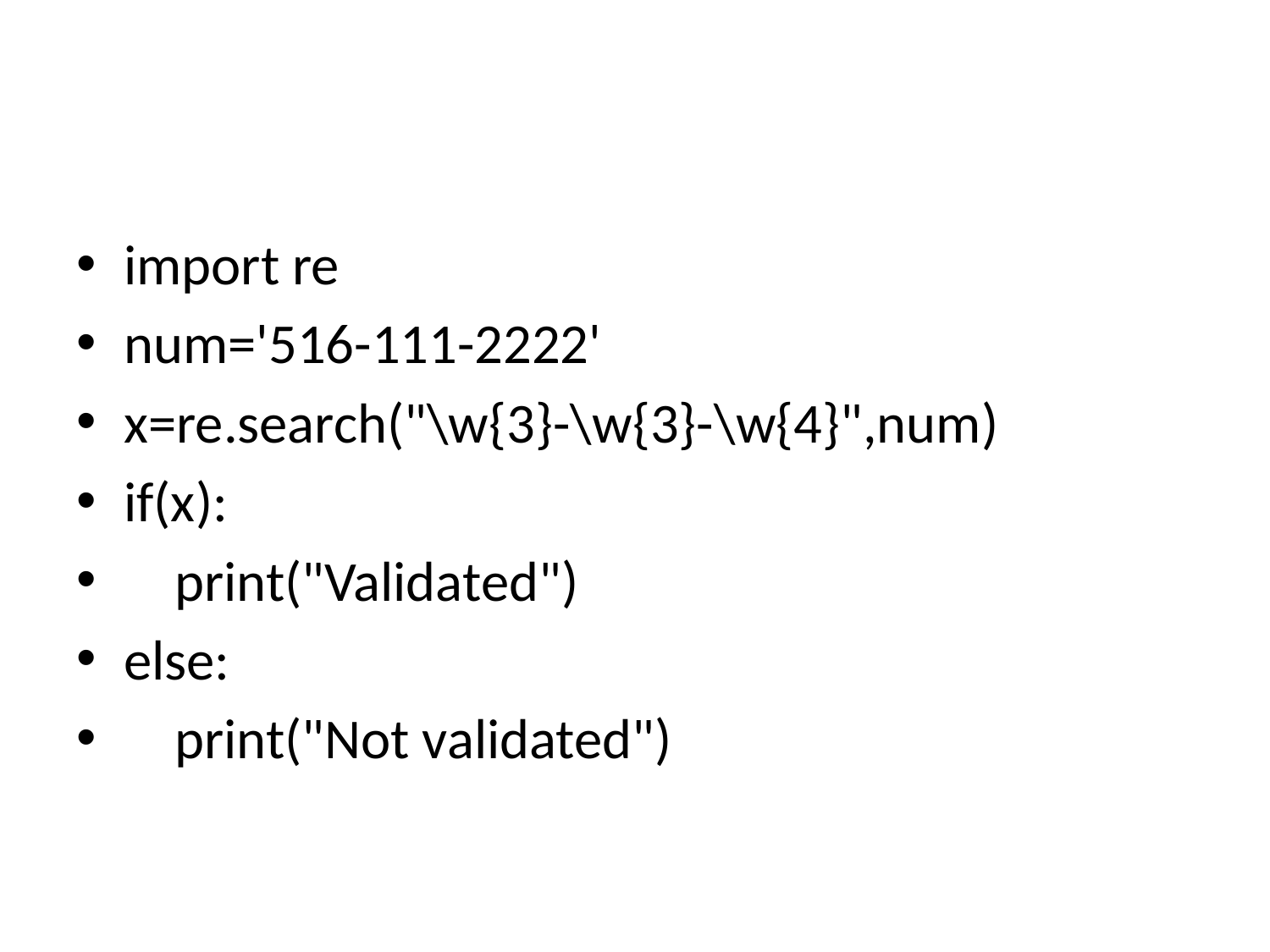

import re
num='516-111-2222'
x=re.search("\w{3}-\w{3}-\w{4}",num)
if(x):
    print("Validated")
else:
    print("Not validated")